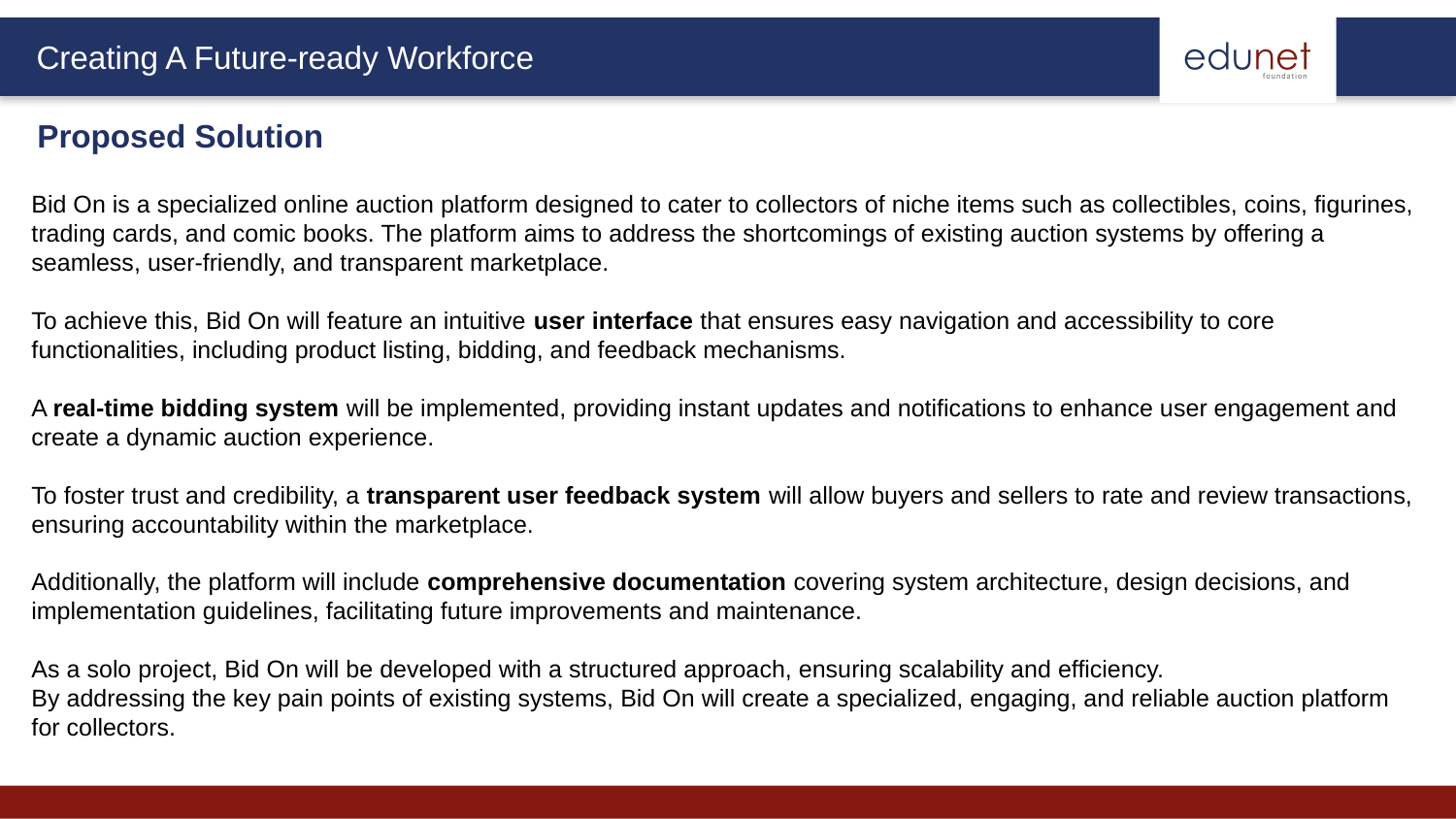

Proposed Solution
Bid On is a specialized online auction platform designed to cater to collectors of niche items such as collectibles, coins, figurines, trading cards, and comic books. The platform aims to address the shortcomings of existing auction systems by offering a seamless, user-friendly, and transparent marketplace.

To achieve this, Bid On will feature an intuitive user interface that ensures easy navigation and accessibility to core functionalities, including product listing, bidding, and feedback mechanisms.

A real-time bidding system will be implemented, providing instant updates and notifications to enhance user engagement and create a dynamic auction experience.

To foster trust and credibility, a transparent user feedback system will allow buyers and sellers to rate and review transactions, ensuring accountability within the marketplace.

Additionally, the platform will include comprehensive documentation covering system architecture, design decisions, and implementation guidelines, facilitating future improvements and maintenance.

As a solo project, Bid On will be developed with a structured approach, ensuring scalability and efficiency.
By addressing the key pain points of existing systems, Bid On will create a specialized, engaging, and reliable auction platform for collectors.